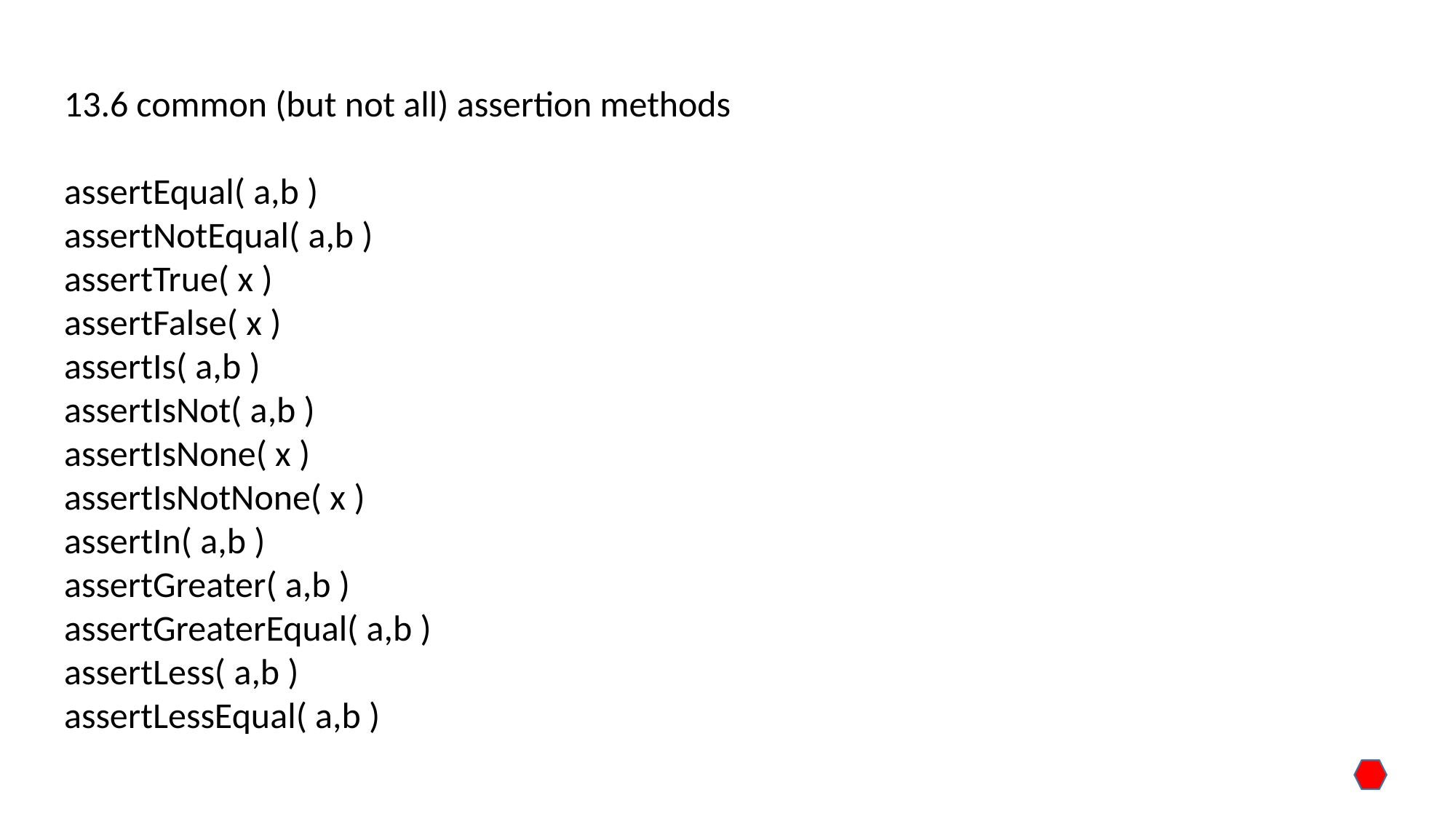

13.6 common (but not all) assertion methods

assertEqual( a,b )
assertNotEqual( a,b )
assertTrue( x )
assertFalse( x )
assertIs( a,b )
assertIsNot( a,b )
assertIsNone( x )
assertIsNotNone( x )
assertIn( a,b )
assertGreater( a,b )
assertGreaterEqual( a,b )
assertLess( a,b )
assertLessEqual( a,b )